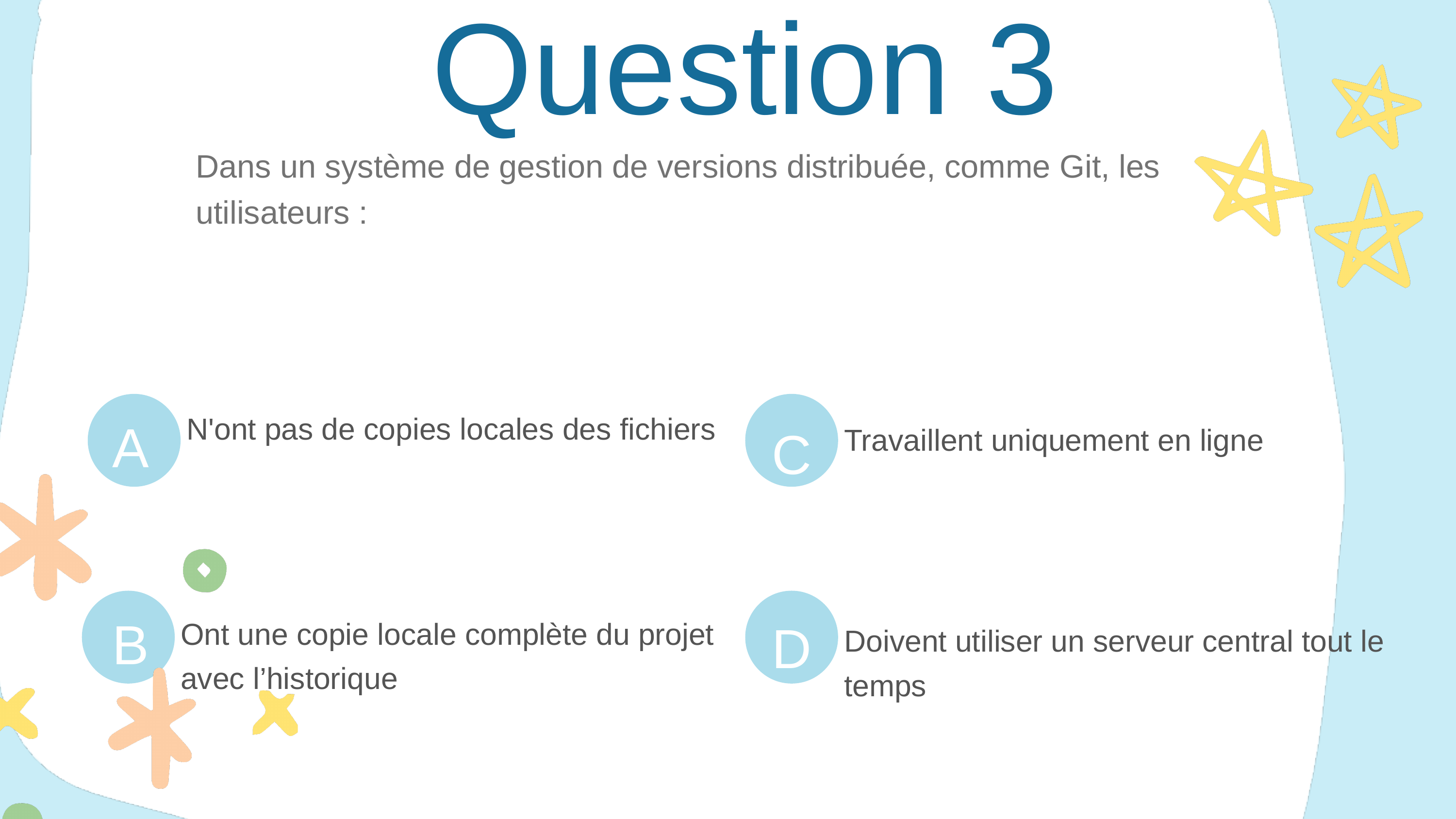

Question 3

Dans un système de gestion de versions distribuée, comme Git, les utilisateurs :
A

C
N'ont pas de copies locales des fichiers
Travaillent uniquement en ligne

B

D
Ont une copie locale complète du projet avec l’historique
Doivent utiliser un serveur central tout le temps